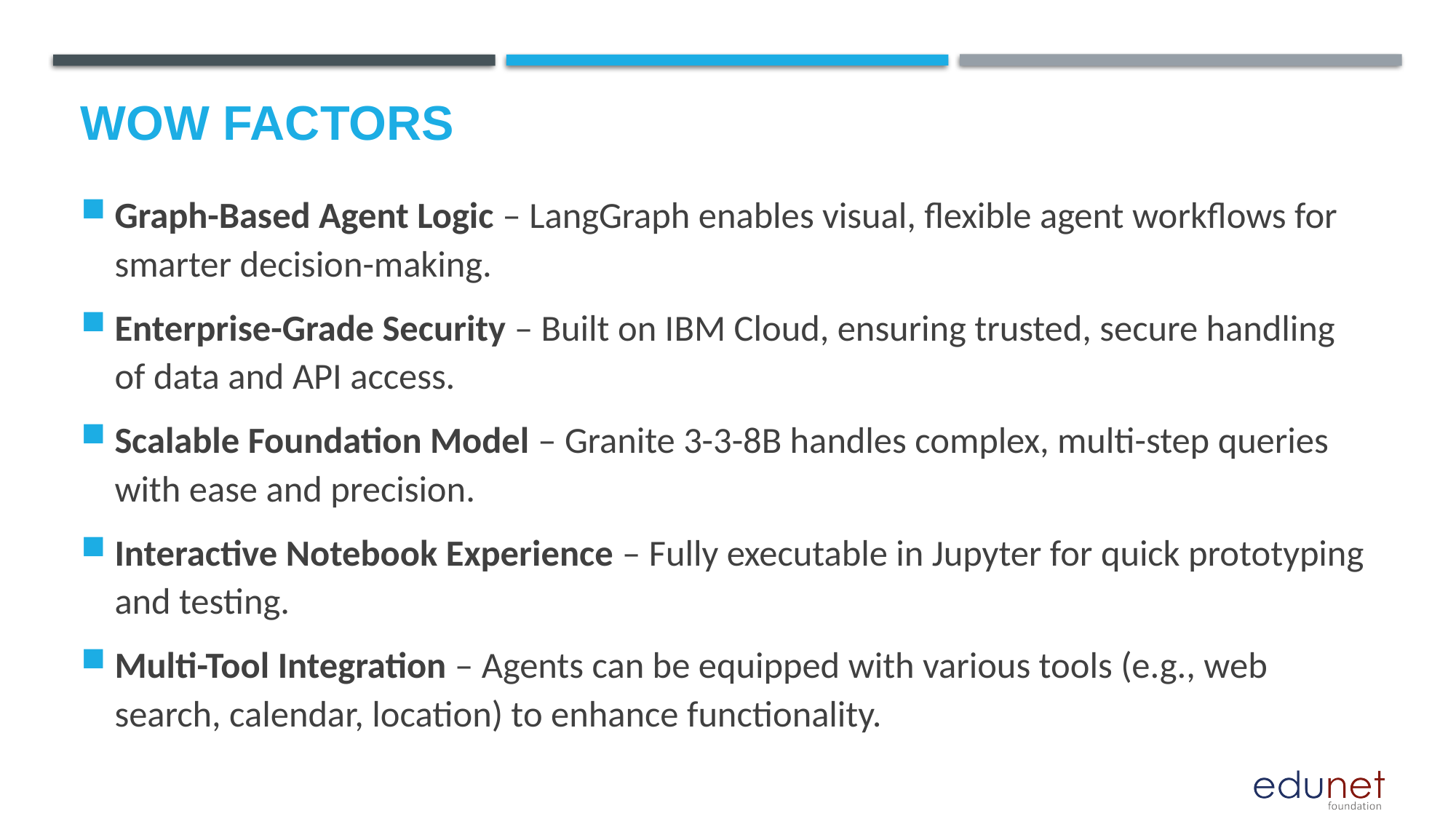

# Wow factors
Graph-Based Agent Logic – LangGraph enables visual, flexible agent workflows for smarter decision-making.
Enterprise-Grade Security – Built on IBM Cloud, ensuring trusted, secure handling of data and API access.
Scalable Foundation Model – Granite 3-3-8B handles complex, multi-step queries with ease and precision.
Interactive Notebook Experience – Fully executable in Jupyter for quick prototyping and testing.
Multi-Tool Integration – Agents can be equipped with various tools (e.g., web search, calendar, location) to enhance functionality.